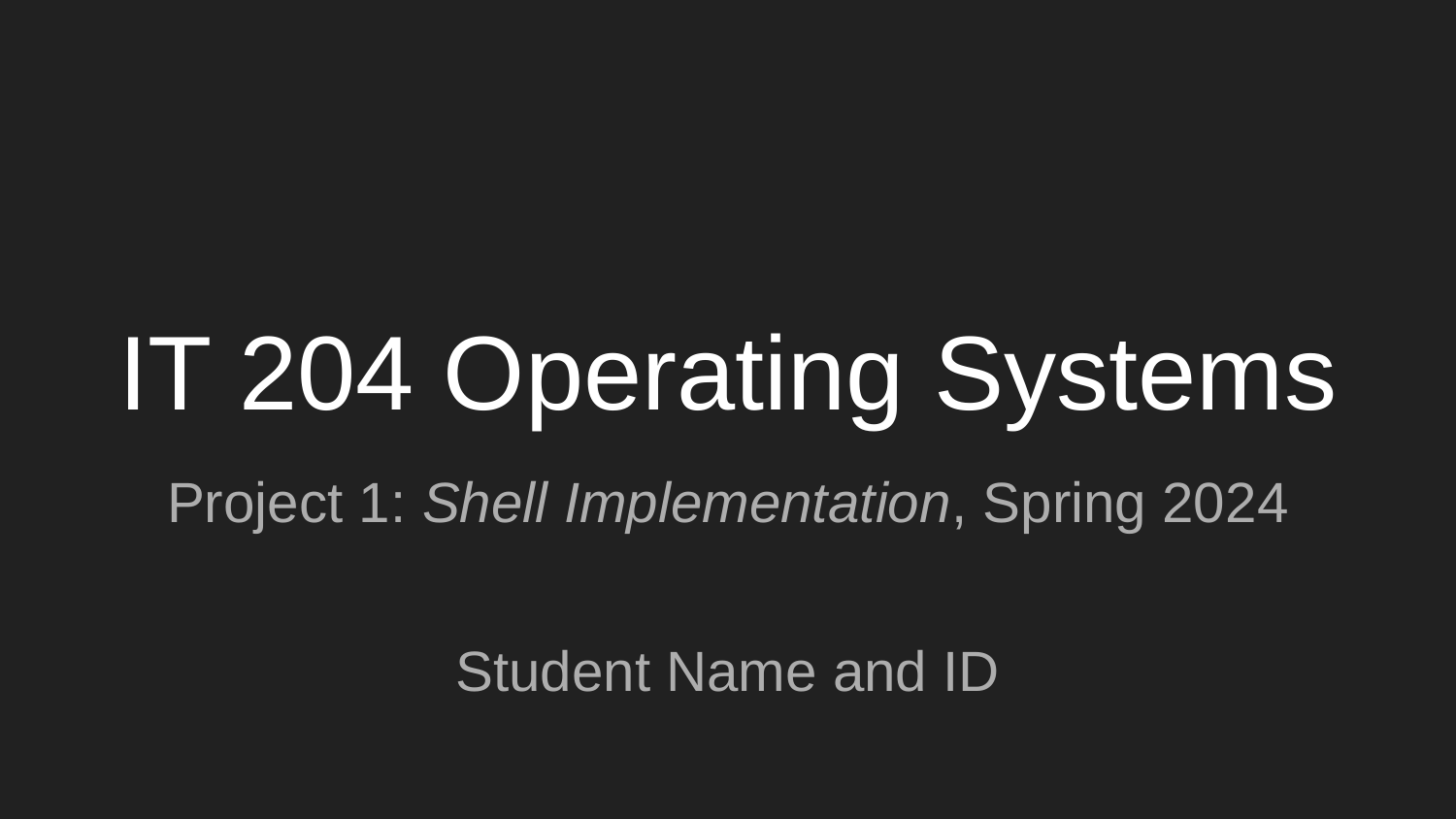

# IT 204 Operating Systems
Project 1: Shell Implementation, Spring 2024
Student Name and ID